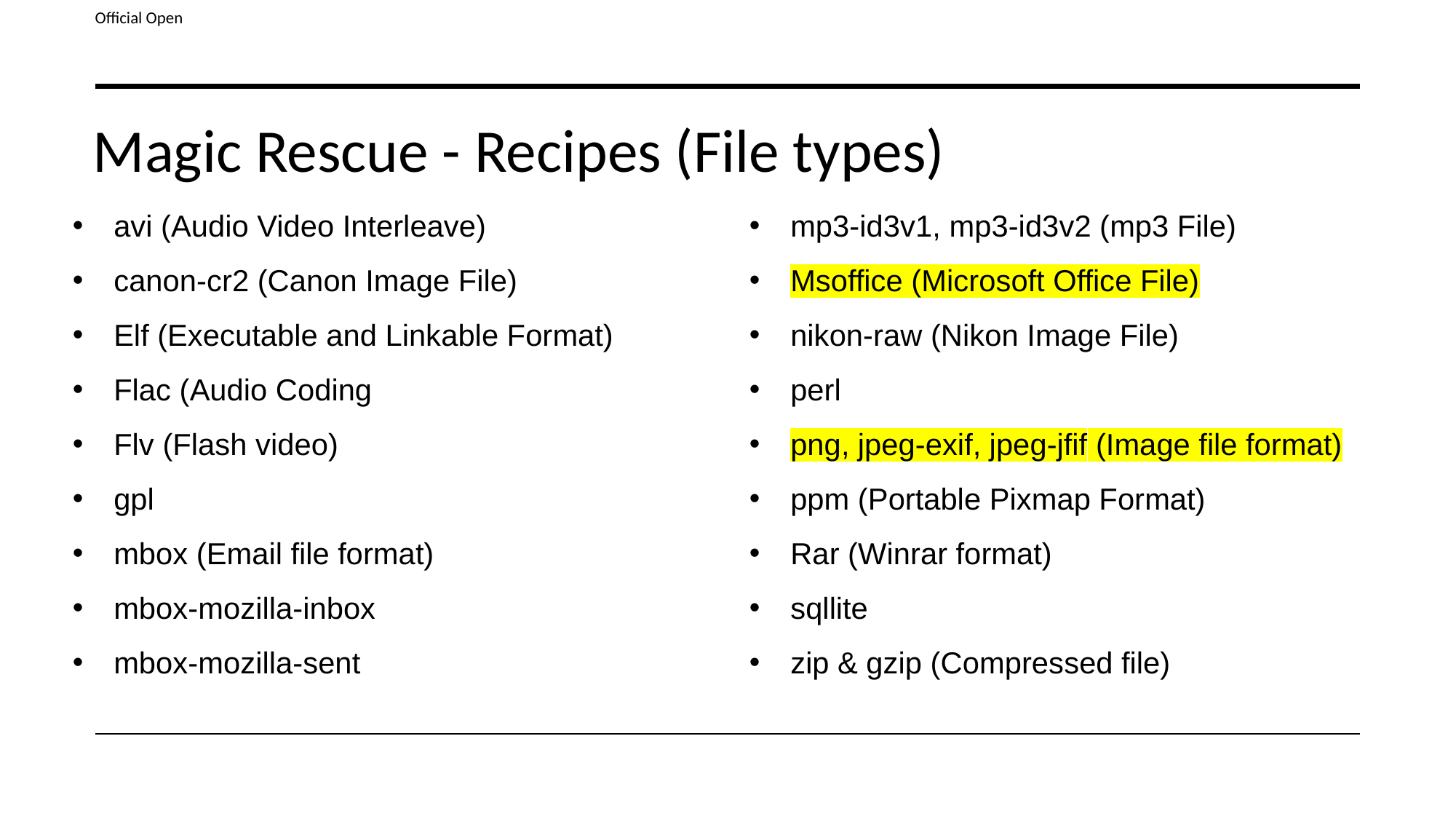

# Magic Rescue - Recipes (File types)
avi (Audio Video Interleave)
canon-cr2 (Canon Image File)
Elf (Executable and Linkable Format)
Flac (Audio Coding
Flv (Flash video)
gpl
mbox (Email file format)
mbox-mozilla-inbox
mbox-mozilla-sent
mp3-id3v1, mp3-id3v2 (mp3 File)
Msoffice (Microsoft Office File)
nikon-raw (Nikon Image File)
perl
png, jpeg-exif, jpeg-jfif (Image file format)
ppm (Portable Pixmap Format)
Rar (Winrar format)
sqllite
zip & gzip (Compressed file)